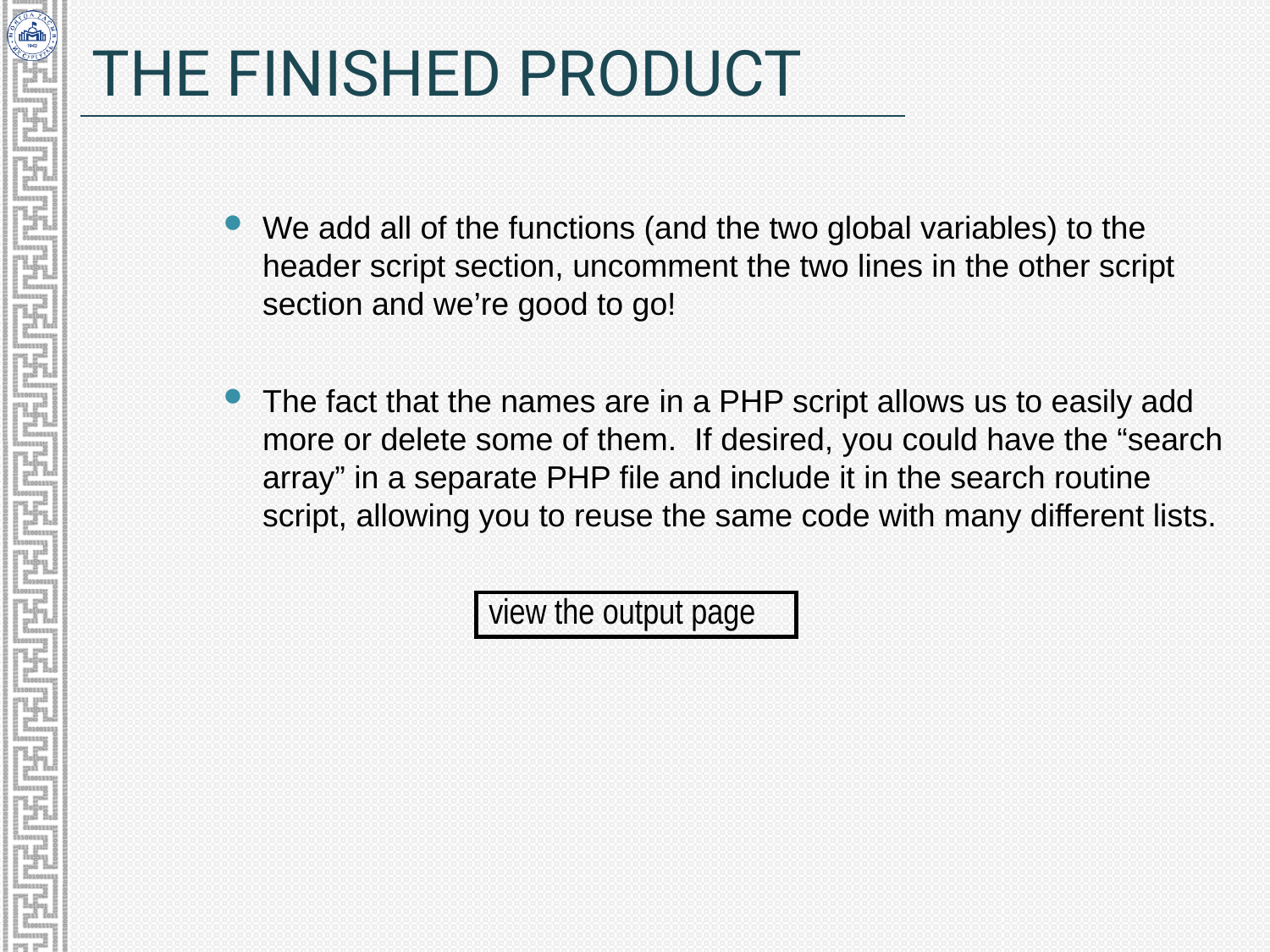

# The finished product
We add all of the functions (and the two global variables) to the header script section, uncomment the two lines in the other script section and we’re good to go!

The fact that the names are in a PHP script allows us to easily add more or delete some of them.  If desired, you could have the “search array” in a separate PHP file and include it in the search routine script, allowing you to reuse the same code with many different lists.
view the output page